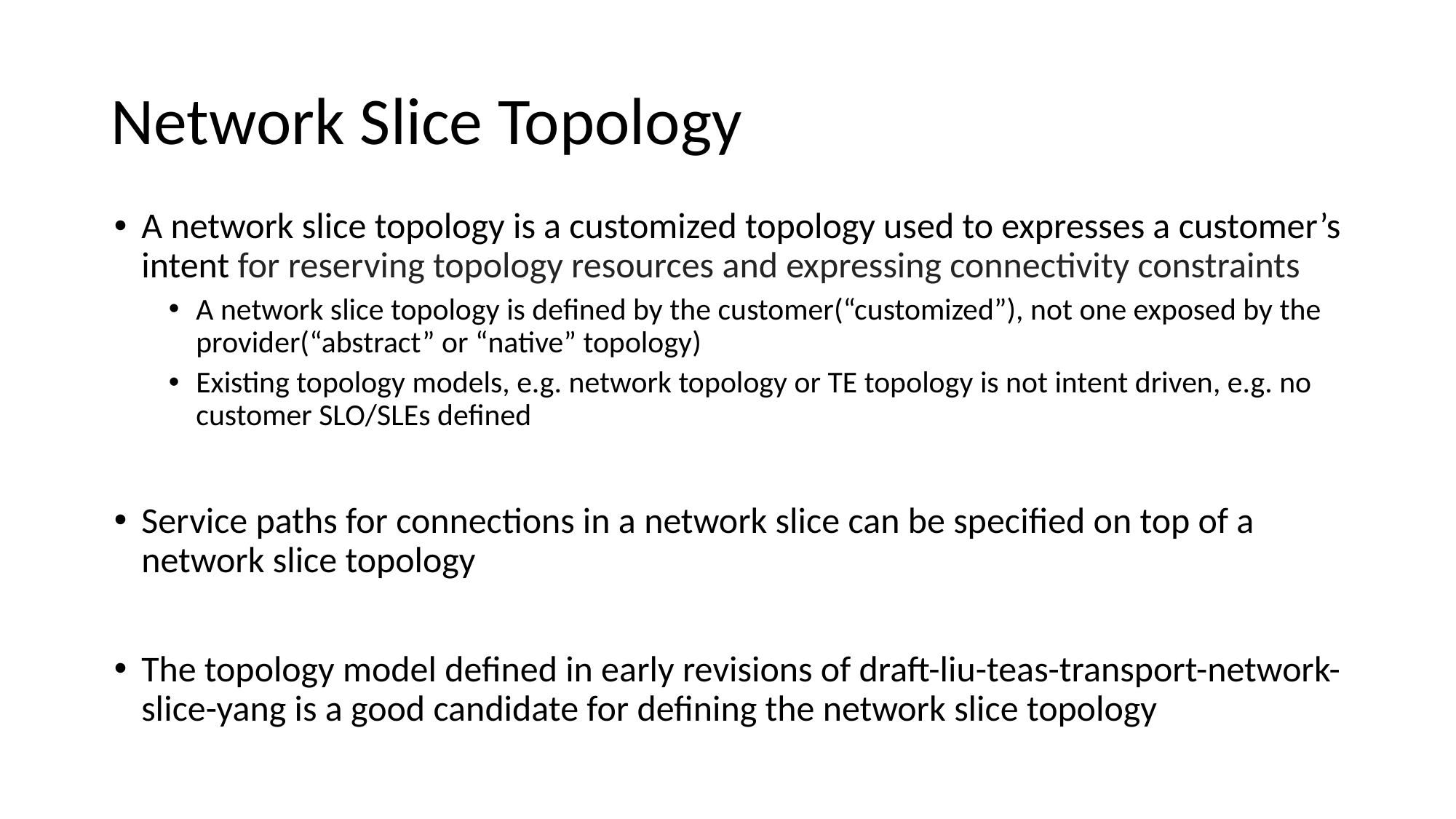

# Network Slice Topology
A network slice topology is a customized topology used to expresses a customer’s intent for reserving topology resources and expressing connectivity constraints
A network slice topology is defined by the customer(“customized”), not one exposed by the provider(“abstract” or “native” topology)
Existing topology models, e.g. network topology or TE topology is not intent driven, e.g. no customer SLO/SLEs defined

Service paths for connections in a network slice can be specified on top of a network slice topology

The topology model defined in early revisions of draft-liu-teas-transport-network-slice-yang is a good candidate for defining the network slice topology